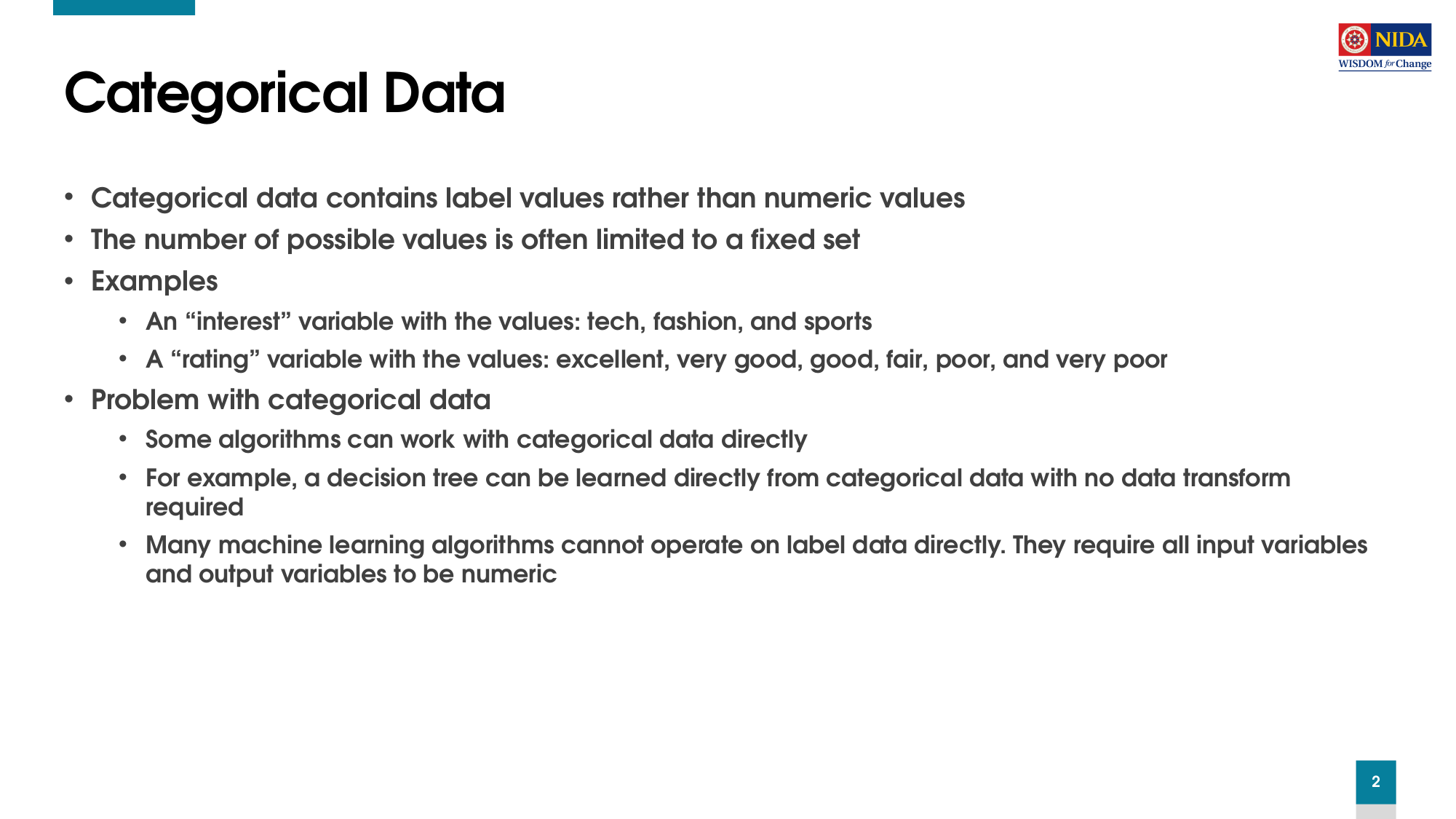

# Categorical Data
Categorical data contains label values rather than numeric values
The number of possible values is often limited to a fixed set
Examples
An “interest” variable with the values: tech, fashion, and sports
A “rating” variable with the values: excellent, very good, good, fair, poor, and very poor
Problem with categorical data
Some algorithms can work with categorical data directly
For example, a decision tree can be learned directly from categorical data with no data transform required
Many machine learning algorithms cannot operate on label data directly. They require all input variables and output variables to be numeric